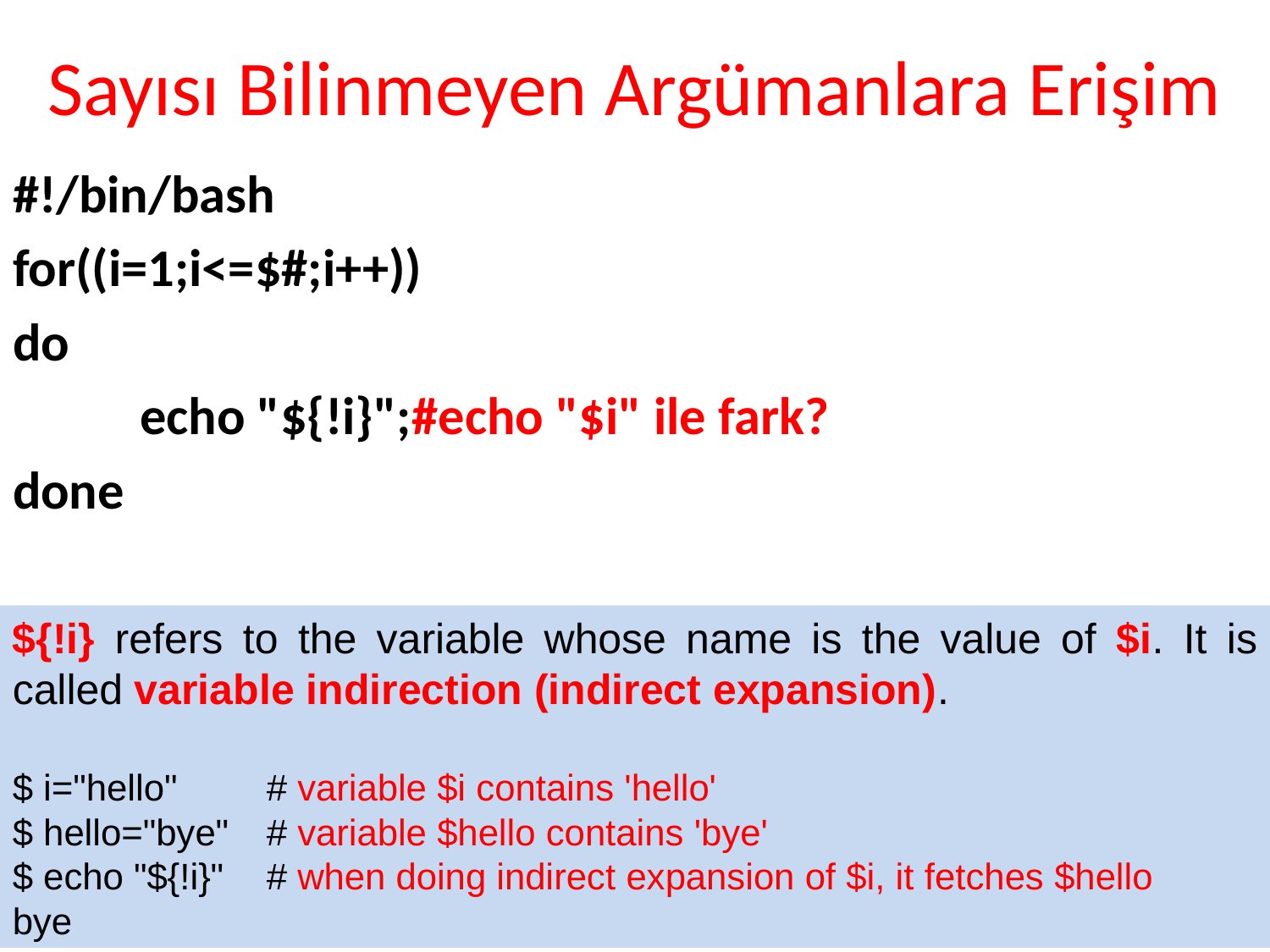

# Sayısı Bilinmeyen Argümanlara Erişim
#!/bin/bash
for((i=1;i<=$#;i++))
do
	echo "${!i}";#echo "$i" ile fark?
done
${!i} refers to the variable whose name is the value of $i. It is called variable indirection (indirect expansion).

$ i="hello"  	# variable $i contains 'hello'
$ hello="bye"   	# variable $hello contains 'bye'
$ echo "${!i}"   	# when doing indirect expansion of $i, it fetches $hello
bye